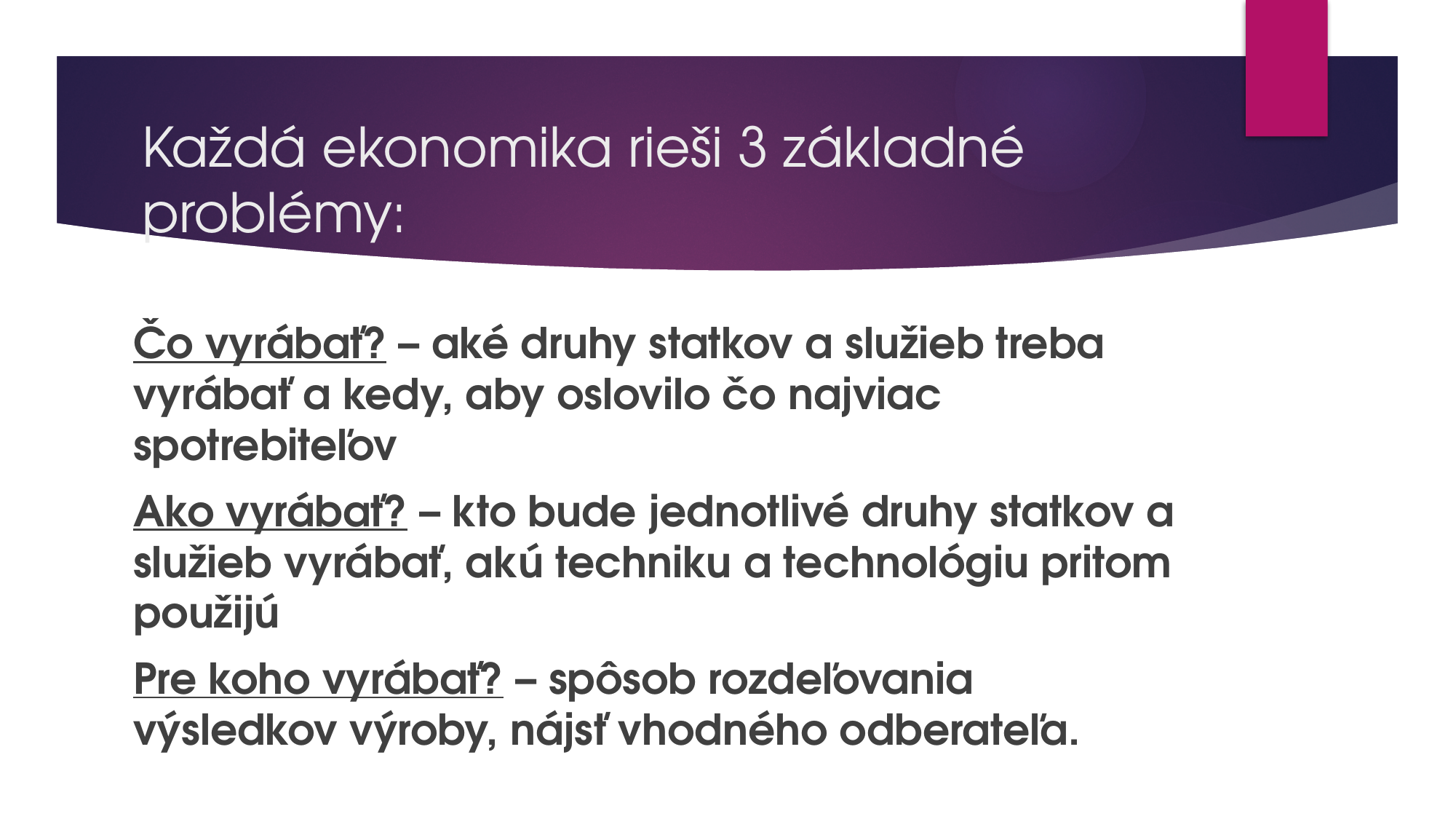

# Každá ekonomika rieši 3 základné problémy:
Čo vyrábať? – aké druhy statkov a služieb treba vyrábať a kedy, aby oslovilo čo najviac spotrebiteľov
Ako vyrábať? – kto bude jednotlivé druhy statkov a služieb vyrábať, akú techniku a technológiu pritom použijú
Pre koho vyrábať? – spôsob rozdeľovania výsledkov výroby, nájsť vhodného odberateľa.